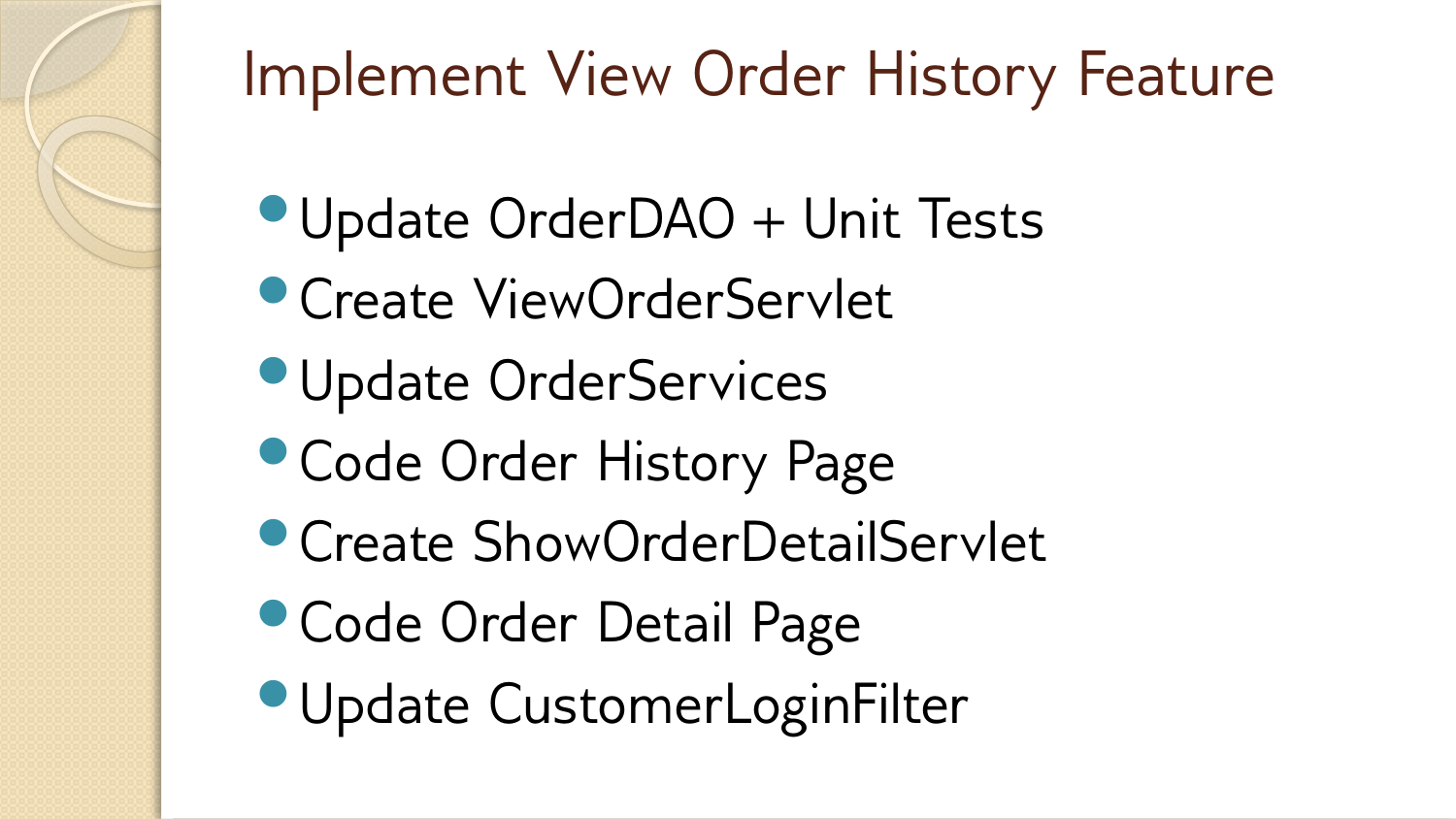

# Implement View Order History Feature
Update OrderDAO + Unit Tests
Create ViewOrderServlet
Update OrderServices
Code Order History Page
Create ShowOrderDetailServlet
Code Order Detail Page
Update CustomerLoginFilter